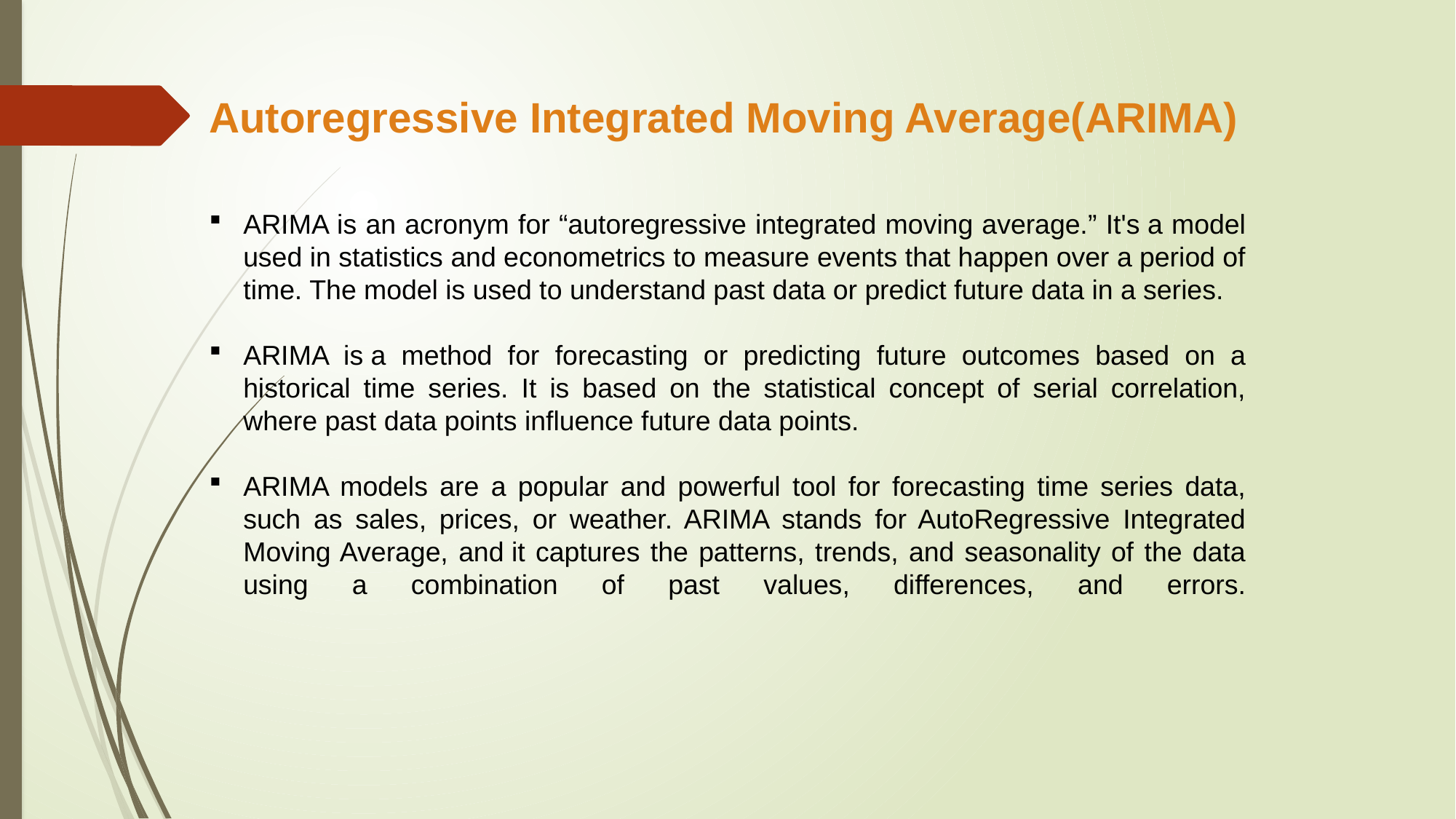

Autoregressive Integrated Moving Average(ARIMA)

ARIMA is an acronym for “autoregressive integrated moving average.” It's a model used in statistics and econometrics to measure events that happen over a period of time. The model is used to understand past data or predict future data in a series.

ARIMA is a method for forecasting or predicting future outcomes based on a historical time series. It is based on the statistical concept of serial correlation, where past data points influence future data points.

ARIMA models are a popular and powerful tool for forecasting time series data, such as sales, prices, or weather. ARIMA stands for AutoRegressive Integrated Moving Average, and it captures the patterns, trends, and seasonality of the data using a combination of past values, differences, and errors.